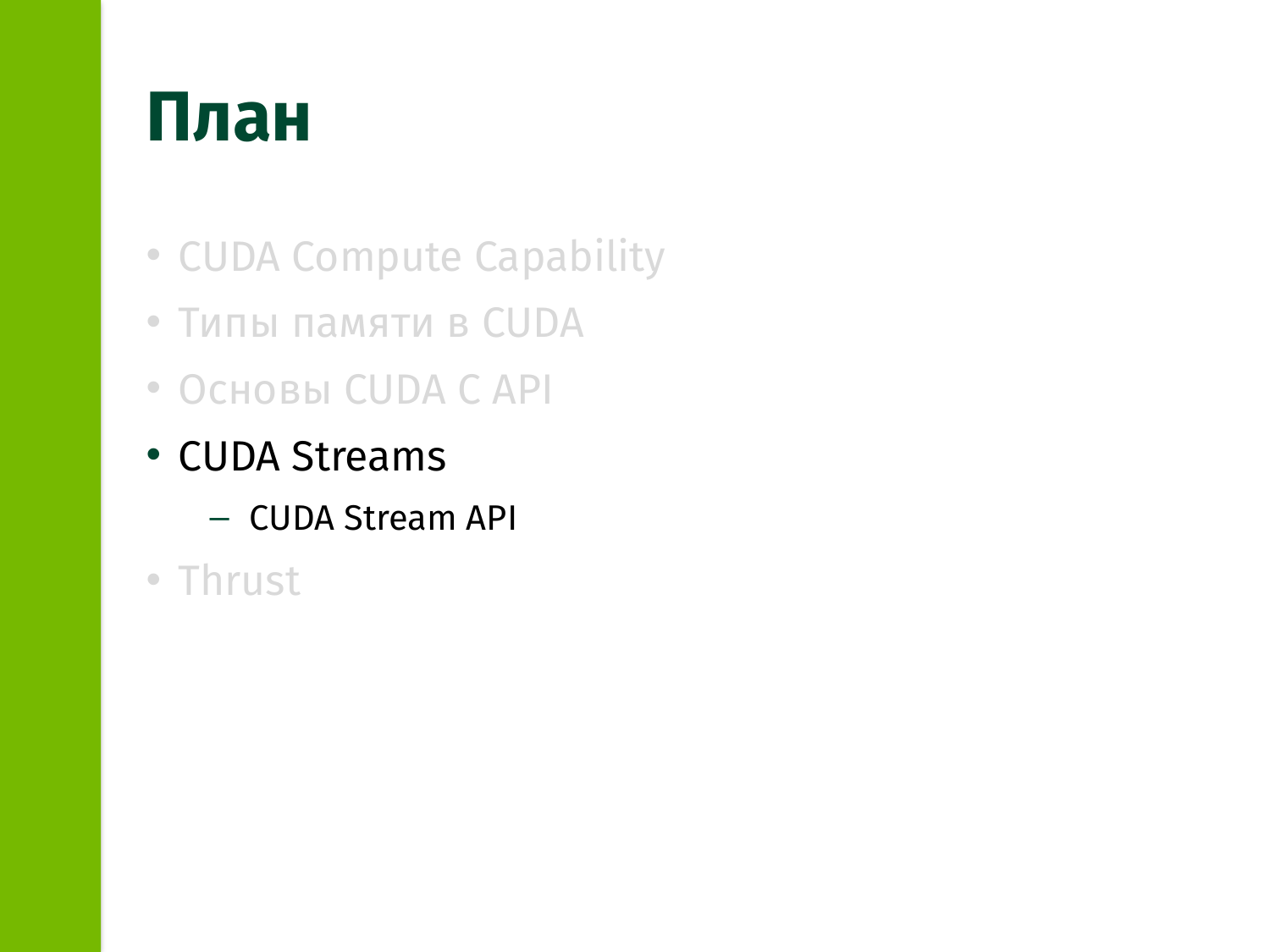

# План
CUDA Compute Capability
Типы памяти в CUDA
Основы CUDA C API
CUDA Streams
CUDA Stream API
Thrust